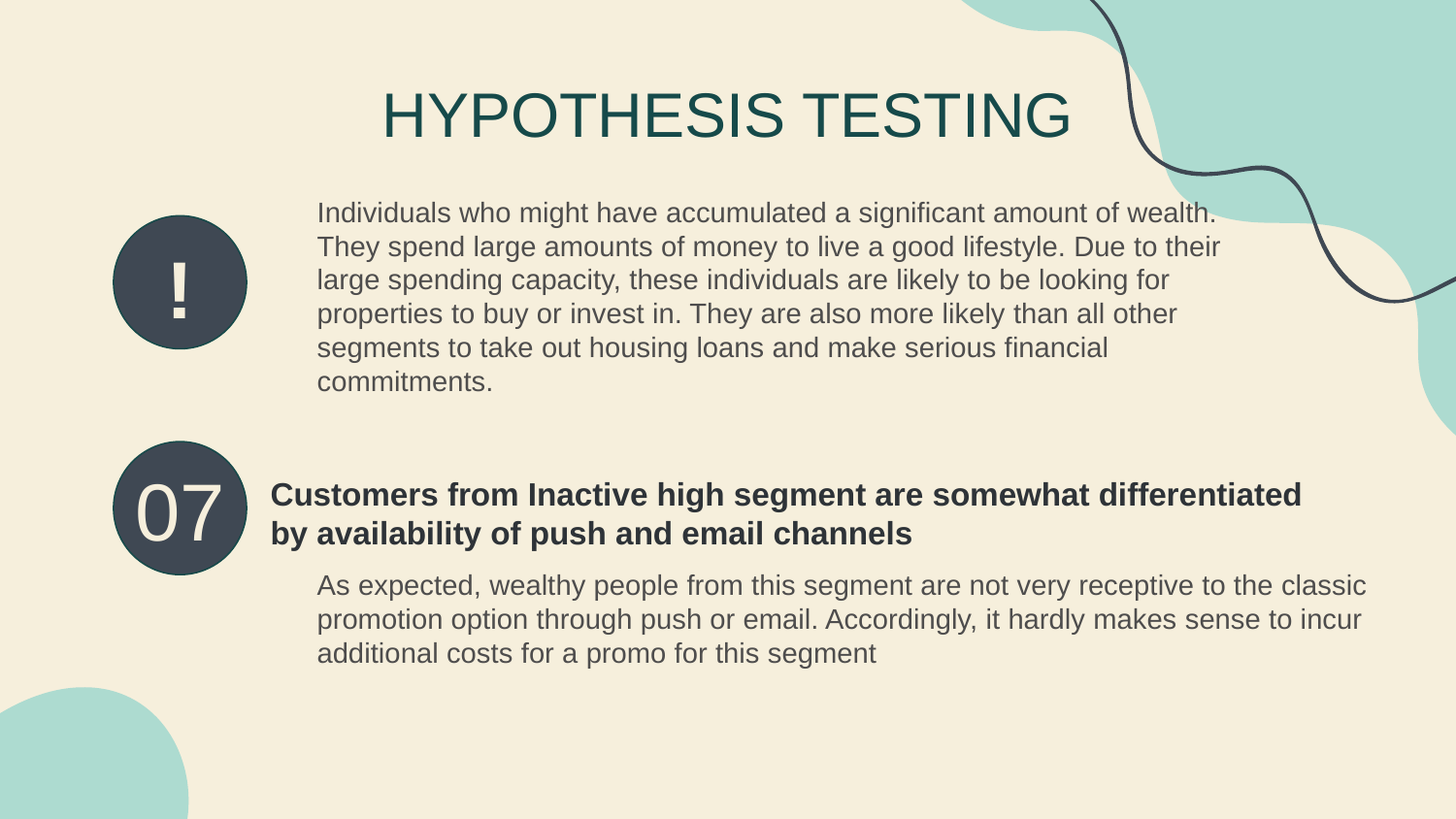

# HYPOTHESIS TESTING
Individuals who might have accumulated a significant amount of wealth. They spend large amounts of money to live a good lifestyle. Due to their large spending capacity, these individuals are likely to be looking for properties to buy or invest in. They are also more likely than all other segments to take out housing loans and make serious financial commitments.

!

07
Customers from Inactive high segment are somewhat differentiated by availability of push and email channels
As expected, wealthy people from this segment are not very receptive to the classic promotion option through push or email. Accordingly, it hardly makes sense to incur additional costs for a promo for this segment